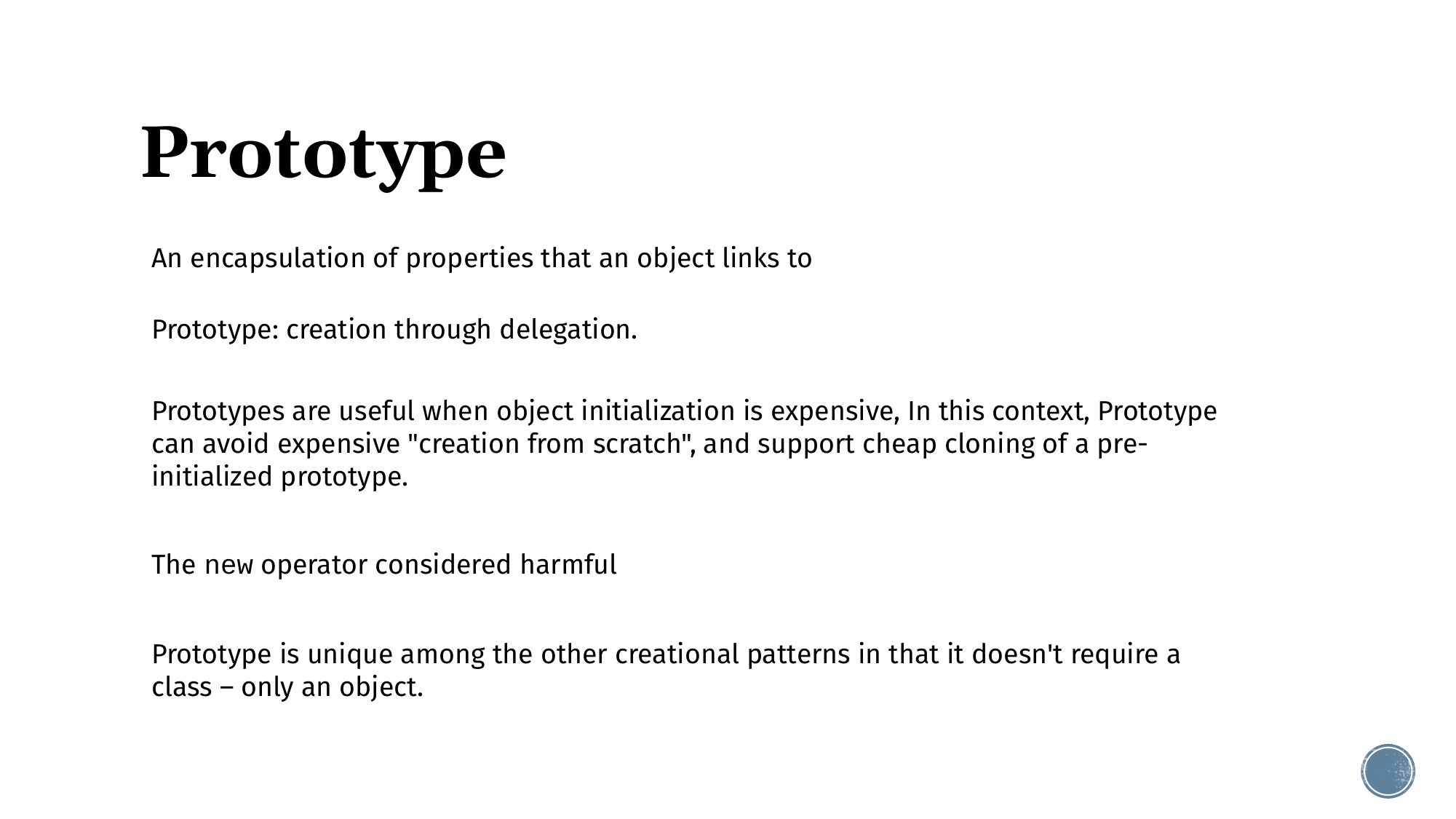

# Prototype
An encapsulation of properties that an object links to
Prototype: creation through delegation.
Prototypes are useful when object initialization is expensive, In this context, Prototype can avoid expensive "creation from scratch", and support cheap cloning of a pre-initialized prototype.
The new operator considered harmful
Prototype is unique among the other creational patterns in that it doesn't require a class – only an object.